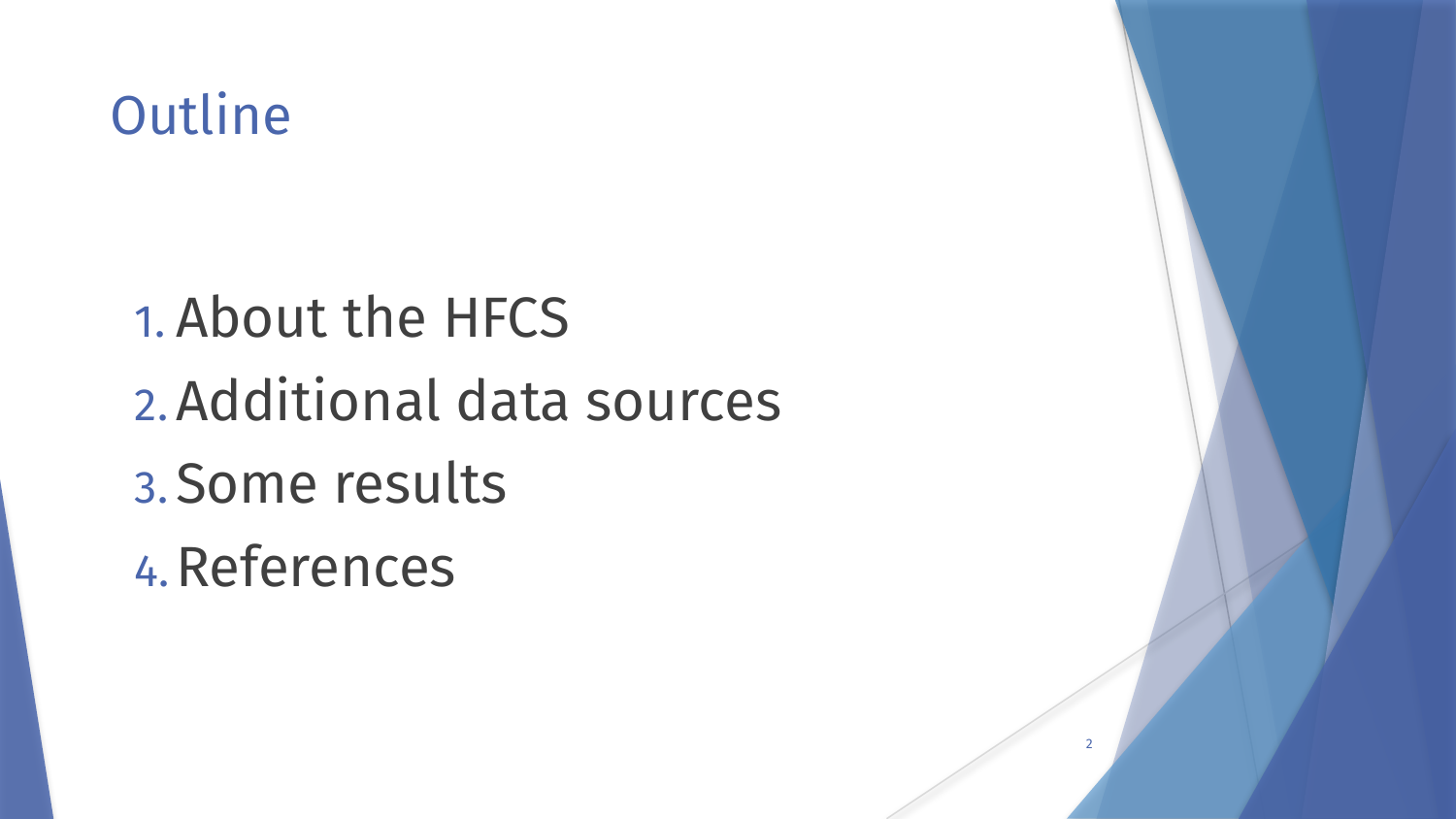

# Outline
About the HFCS
Additional data sources
Some results
References
2